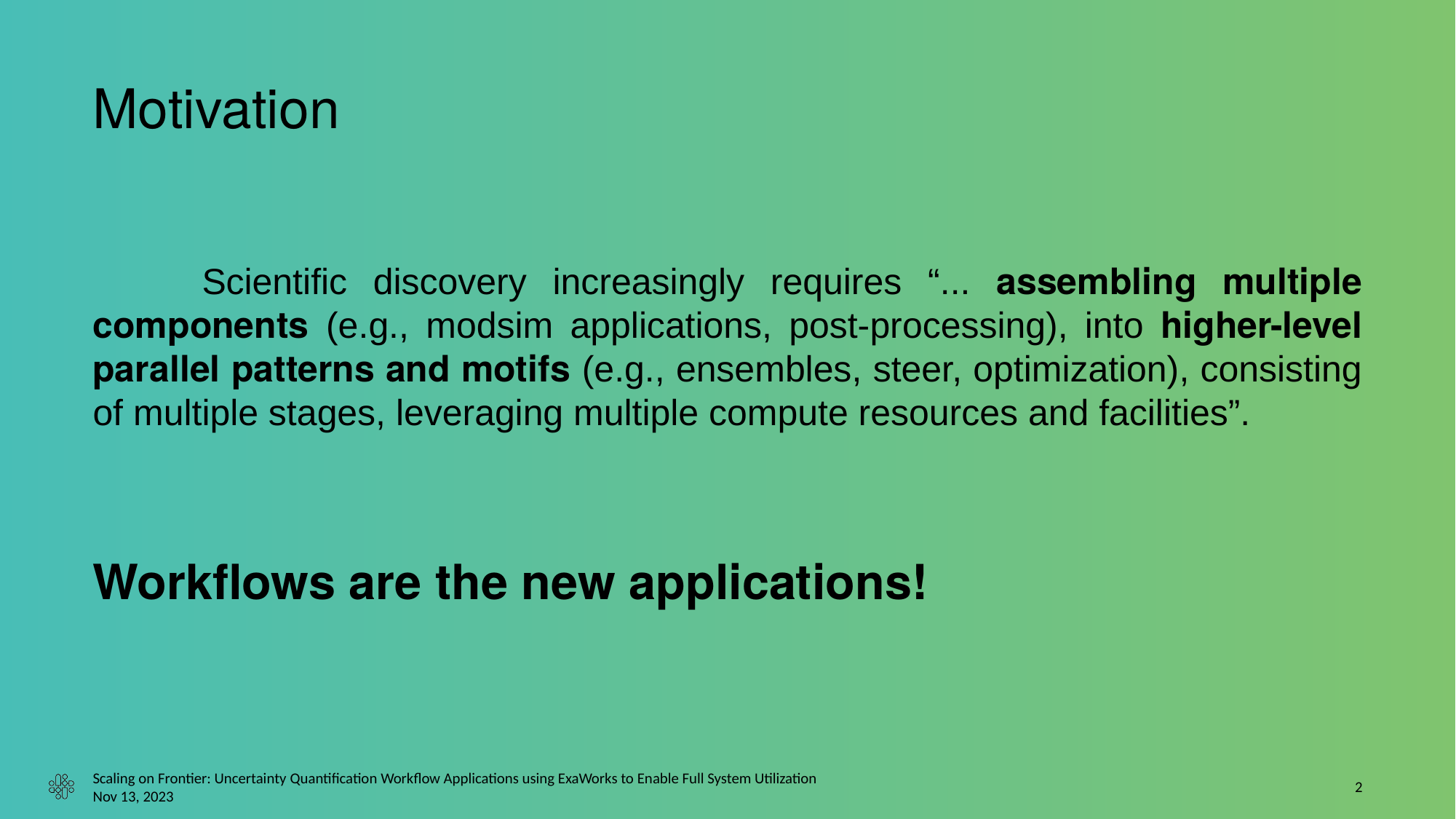

# Motivation
	Scientific discovery increasingly requires “... assembling multiple components (e.g., modsim applications, post-processing), into higher-level parallel patterns and motifs (e.g., ensembles, steer, optimization), consisting of multiple stages, leveraging multiple compute resources and facilities”.

Workflows are the new applications!
Scaling on Frontier: Uncertainty Quantification Workflow Applications using ExaWorks to Enable Full System Utilization 				Nov 13, 2023
2